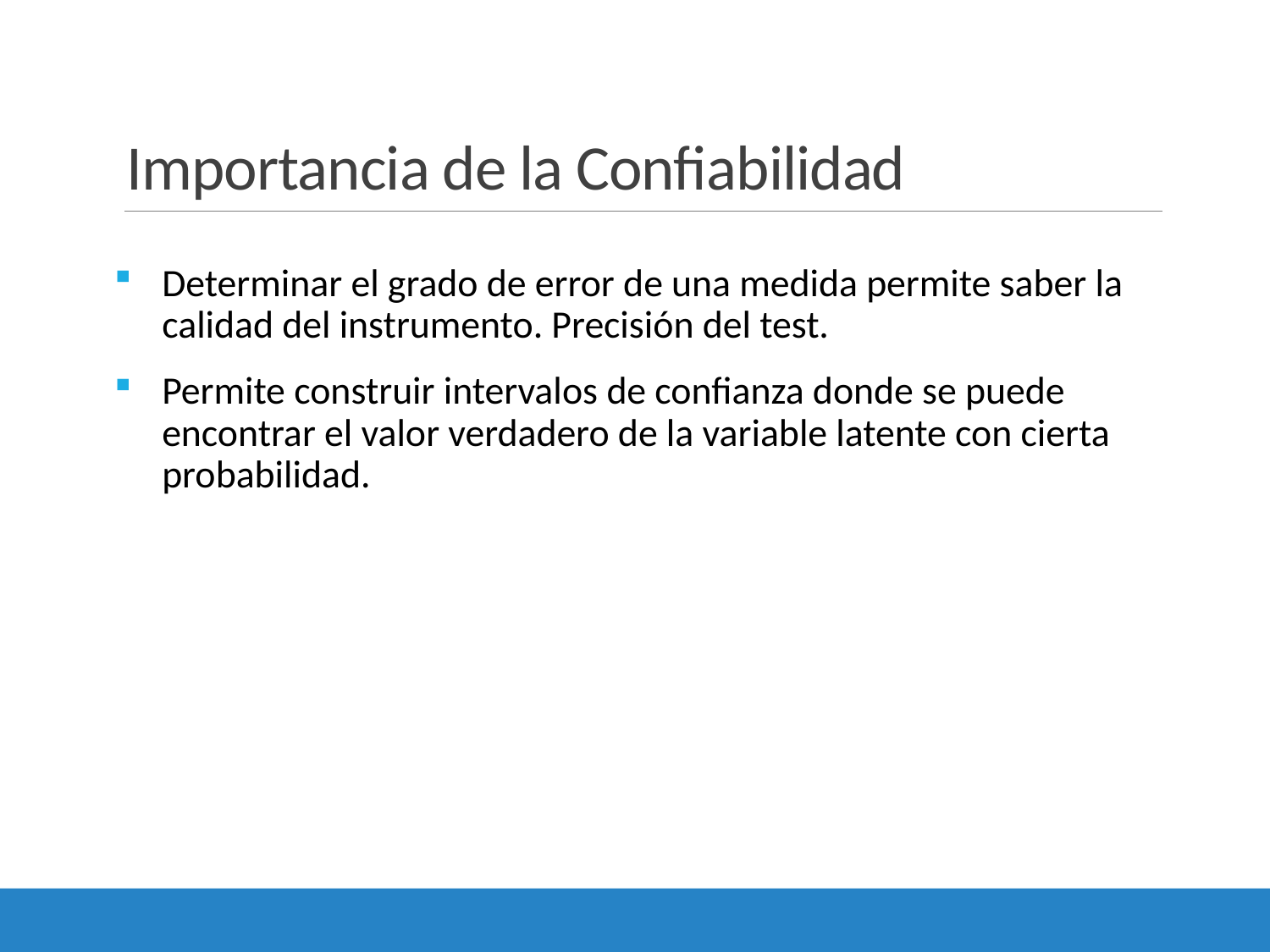

# Importancia de la Confiabilidad
Determinar el grado de error de una medida permite saber la calidad del instrumento. Precisión del test.
Permite construir intervalos de confianza donde se puede encontrar el valor verdadero de la variable latente con cierta probabilidad.